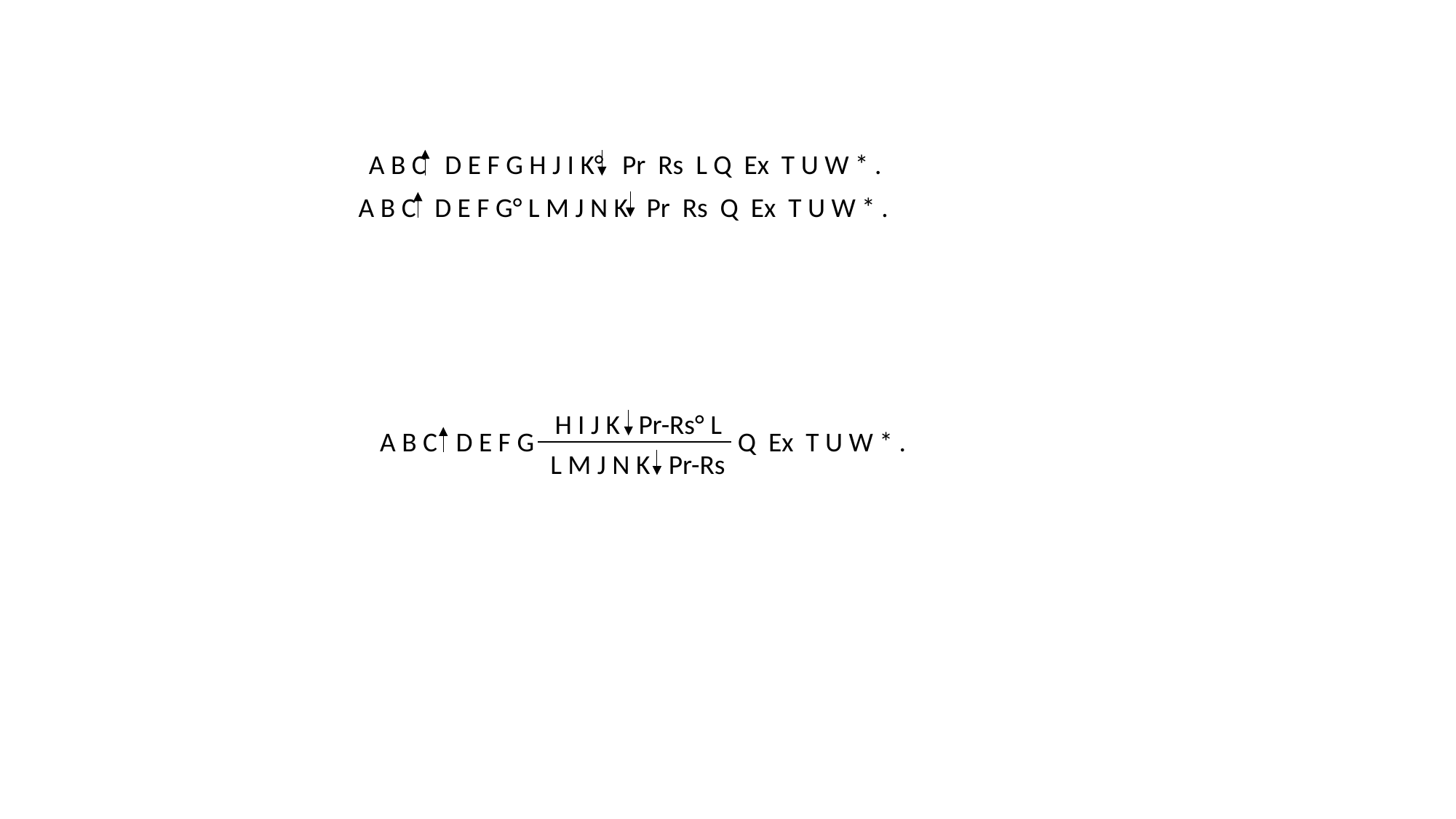

A B C   D E F G H J I K°   Pr  Rs  L Q  Ex  T U W * .
A B C   D E F G° L M J N K   Pr  Rs  Q  Ex  T U W * .
H I J K   Pr-Rs° L
A B C   D E F G                                 Q  Ex  T U W * .
L M J N K   Pr-Rs